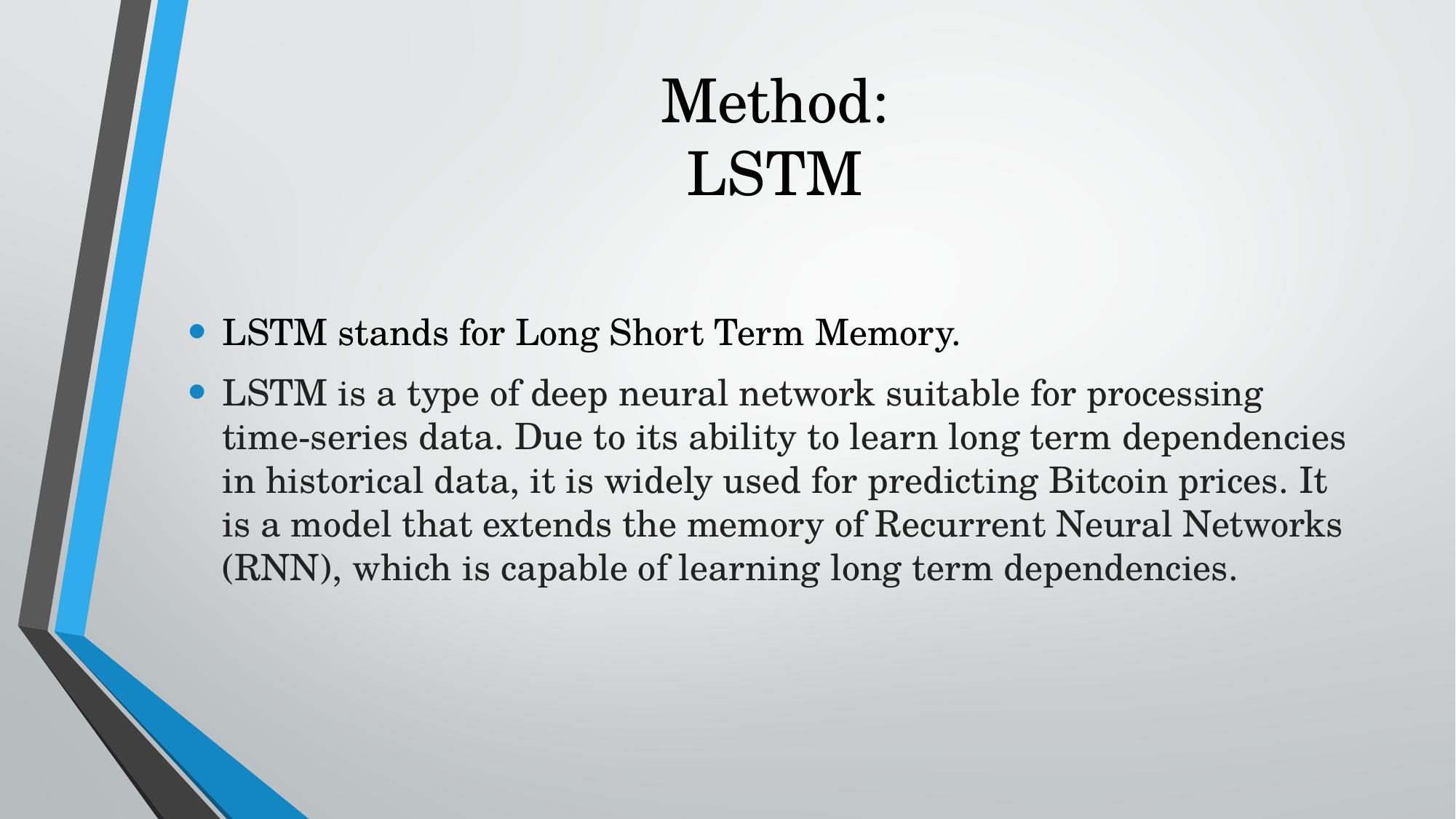

# Method: LSTM
LSTM stands for Long Short Term Memory.
LSTM is a type of deep neural network suitable for processing time-series data. Due to its ability to learn long term dependencies in historical data, it is widely used for predicting Bitcoin prices. It is a model that extends the memory of Recurrent Neural Networks (RNN), which is capable of learning long term dependencies.